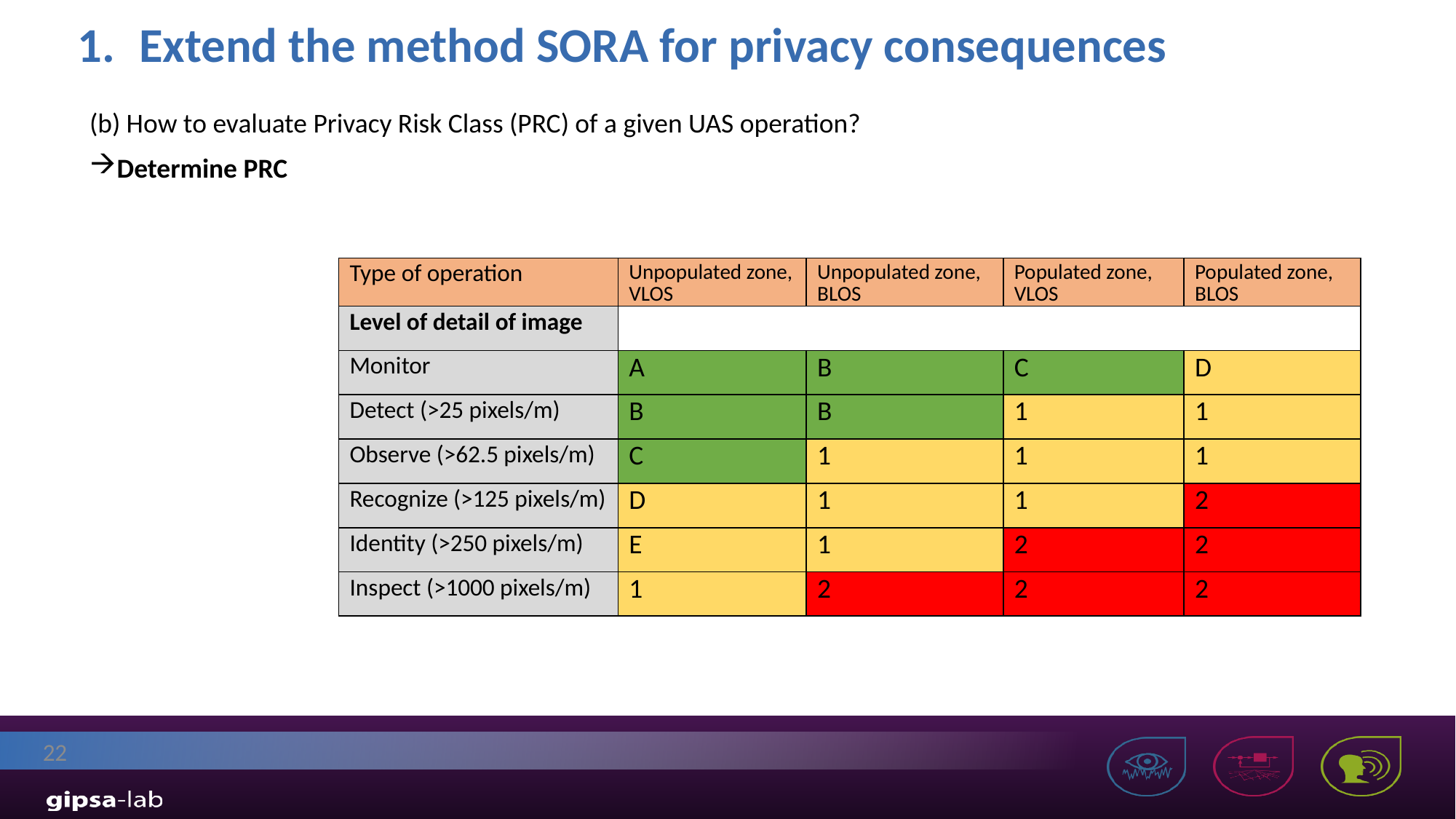

# Extend the method SORA for privacy consequences
(b) How to evaluate Privacy Risk Class (PRC) of a given UAS operation?
Determine PRC

| Type of operation | Unpopulated zone, VLOS | Unpopulated zone, BLOS | Populated zone, VLOS | Populated zone, BLOS |
| --- | --- | --- | --- | --- |
| Level of detail of image |  |  |  |  |
| Monitor | A | B | C | D |
| Detect (>25 pixels/m) | B | B | 1 | 1 |
| Observe (>62.5 pixels/m) | C | 1 | 1 | 1 |
| Recognize (>125 pixels/m) | D | 1 | 1 | 2 |
| Identity (>250 pixels/m) | E | 1 | 2 | 2 |
| Inspect (>1000 pixels/m) | 1 | 2 | 2 | 2 |
22